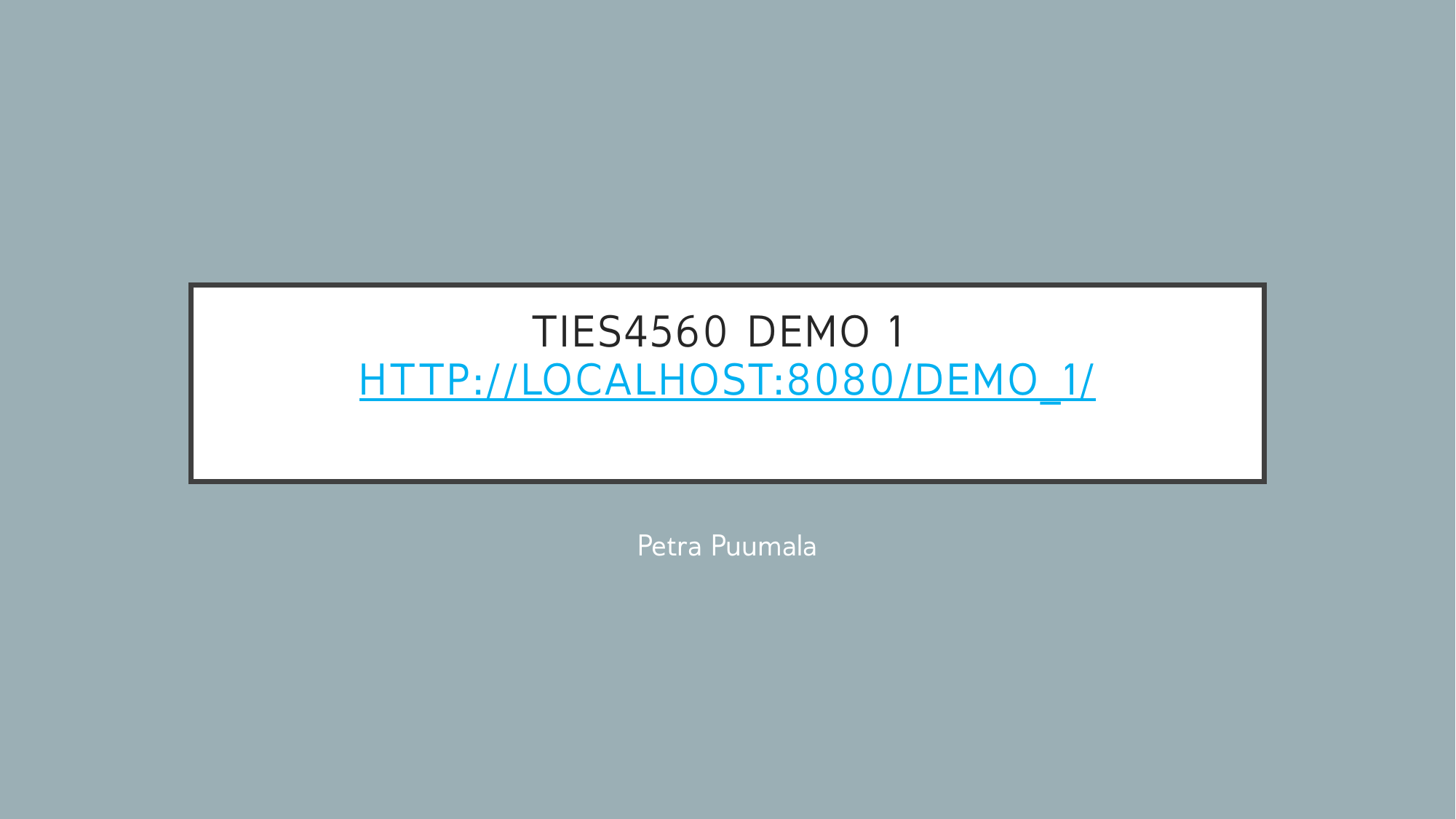

# TIES4560 Demo 1 http://localhost:8080/Demo_1/
Petra Puumala